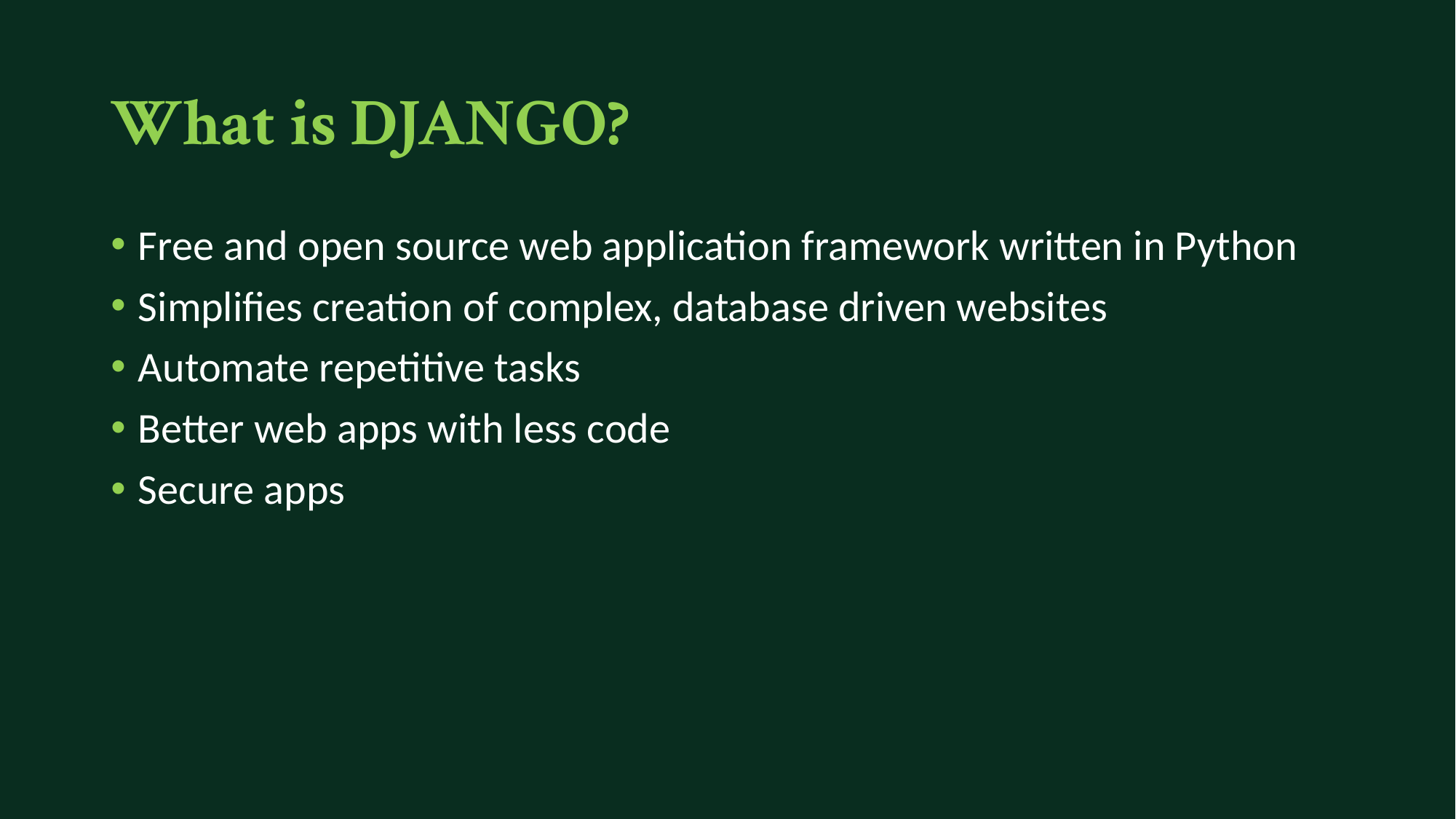

# What is DJANGO?
Free and open source web application framework written in Python
Simplifies creation of complex, database driven websites
Automate repetitive tasks
Better web apps with less code
Secure apps